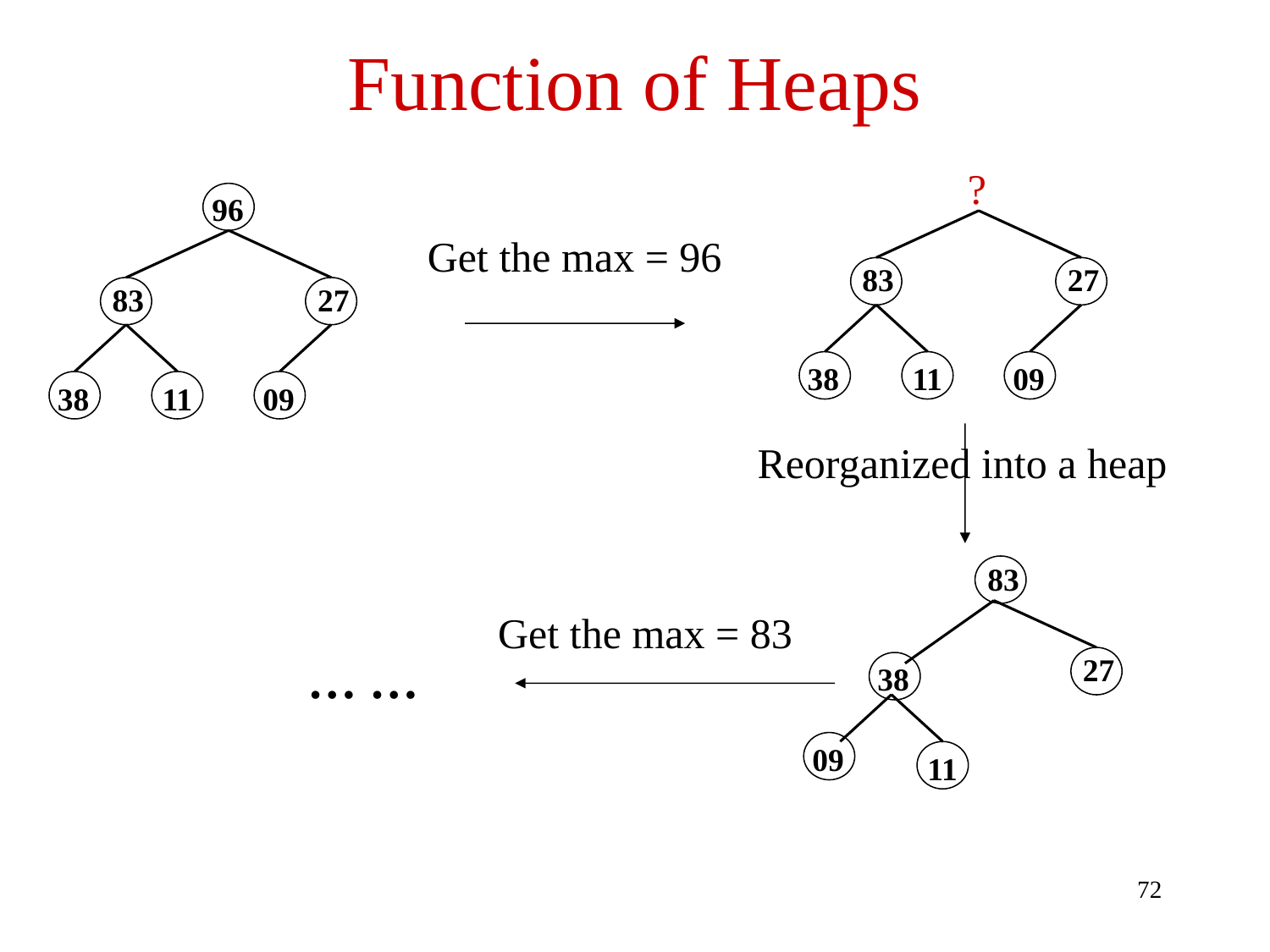

Function of Heaps
?

83
27

38
11
09

96
83
27
38
11
09
Get the max = 96

Reorganized into a heap
83

27

38

09

11
Get the max = 83
… …

72